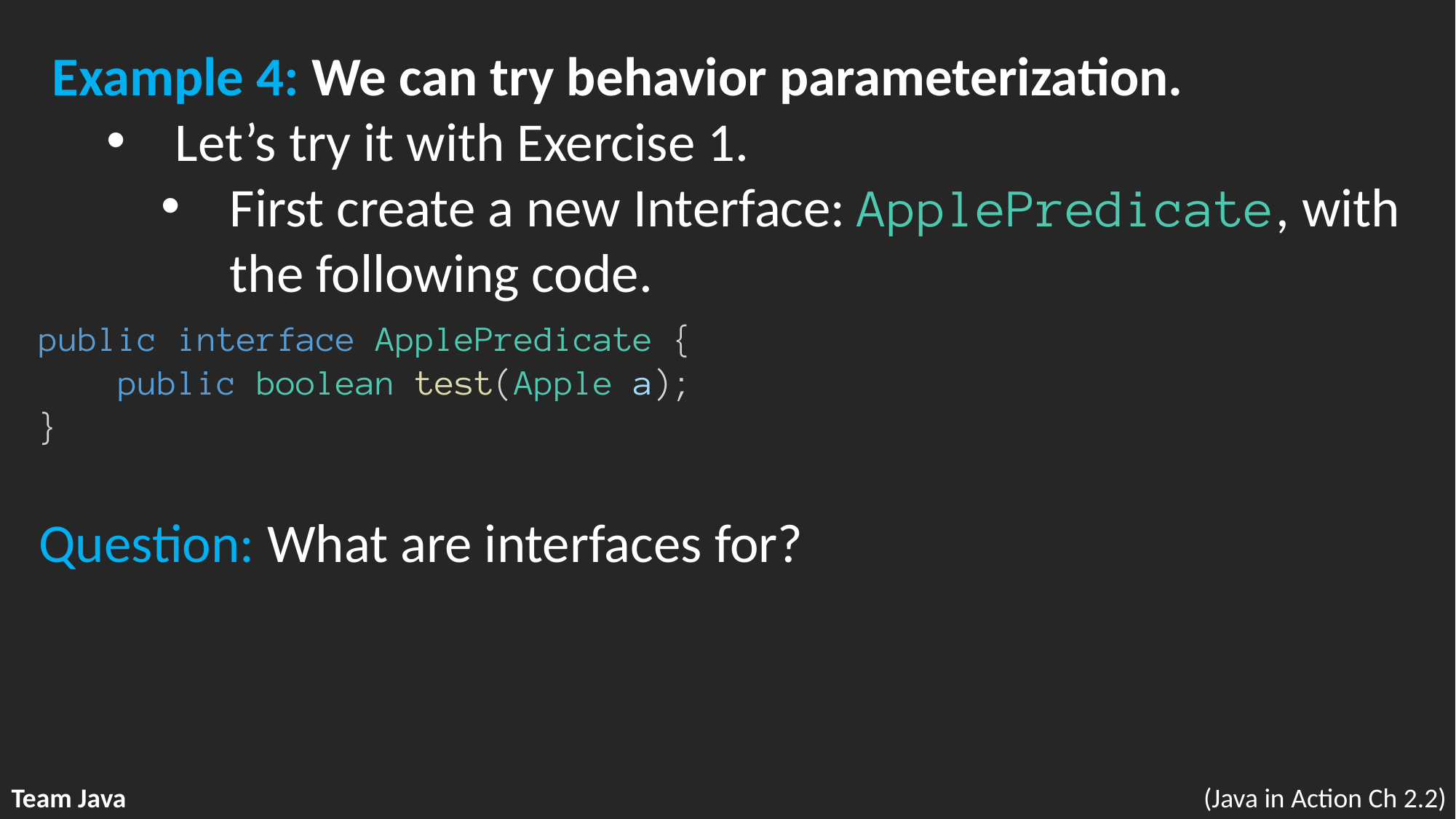

Example 4: We can try behavior parameterization.
Let’s try it with Exercise 1.
First create a new Interface: ApplePredicate, with
the following code.
public interface ApplePredicate {
    public boolean test(Apple a);
}

Question: What are interfaces for?
Team Java
(Java in Action Ch 2.2)